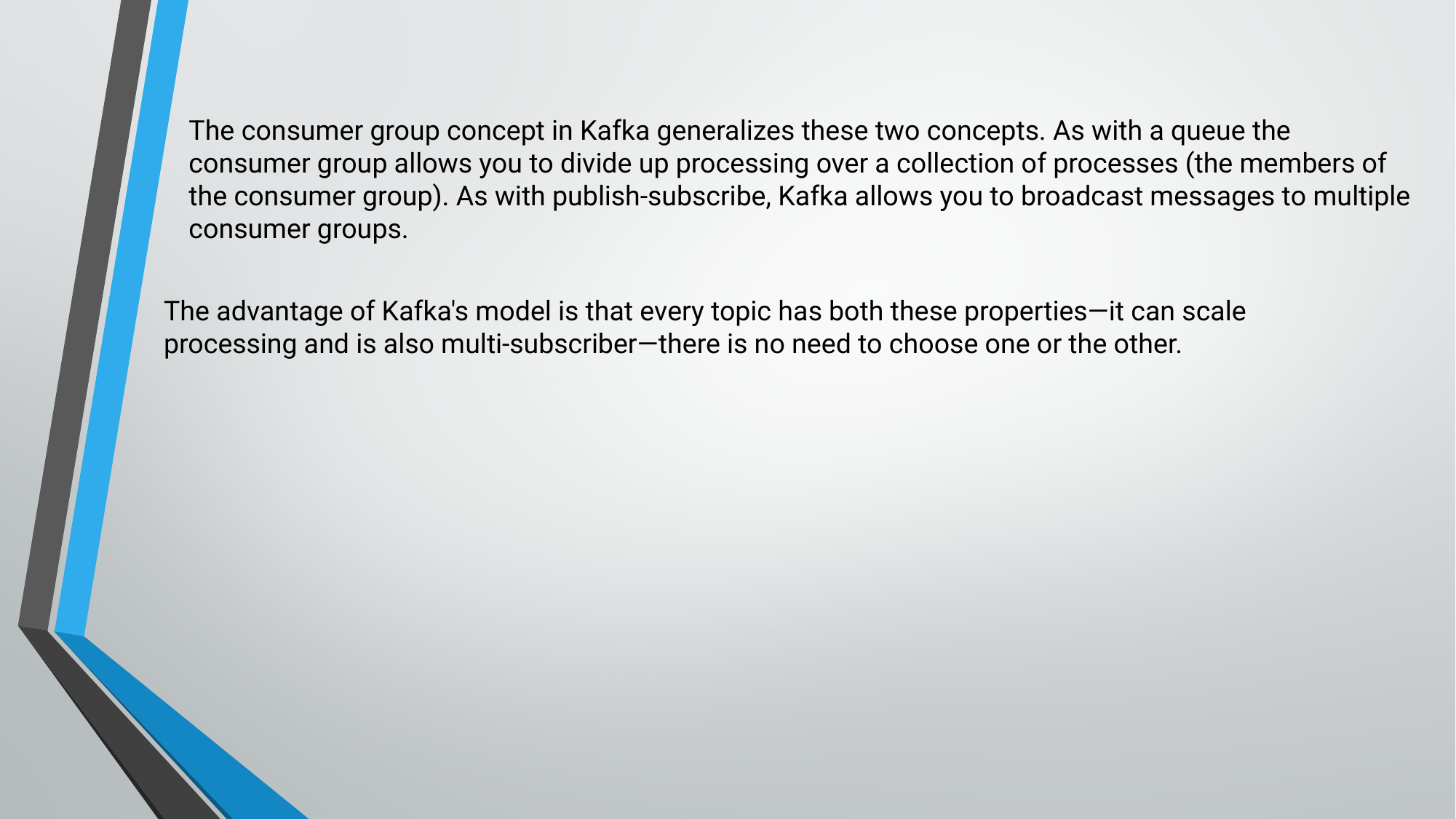

The consumer group concept in Kafka generalizes these two concepts. As with a queue the consumer group allows you to divide up processing over a collection of processes (the members of the consumer group). As with publish-subscribe, Kafka allows you to broadcast messages to multiple consumer groups.
The advantage of Kafka's model is that every topic has both these properties—it can scale processing and is also multi-subscriber—there is no need to choose one or the other.